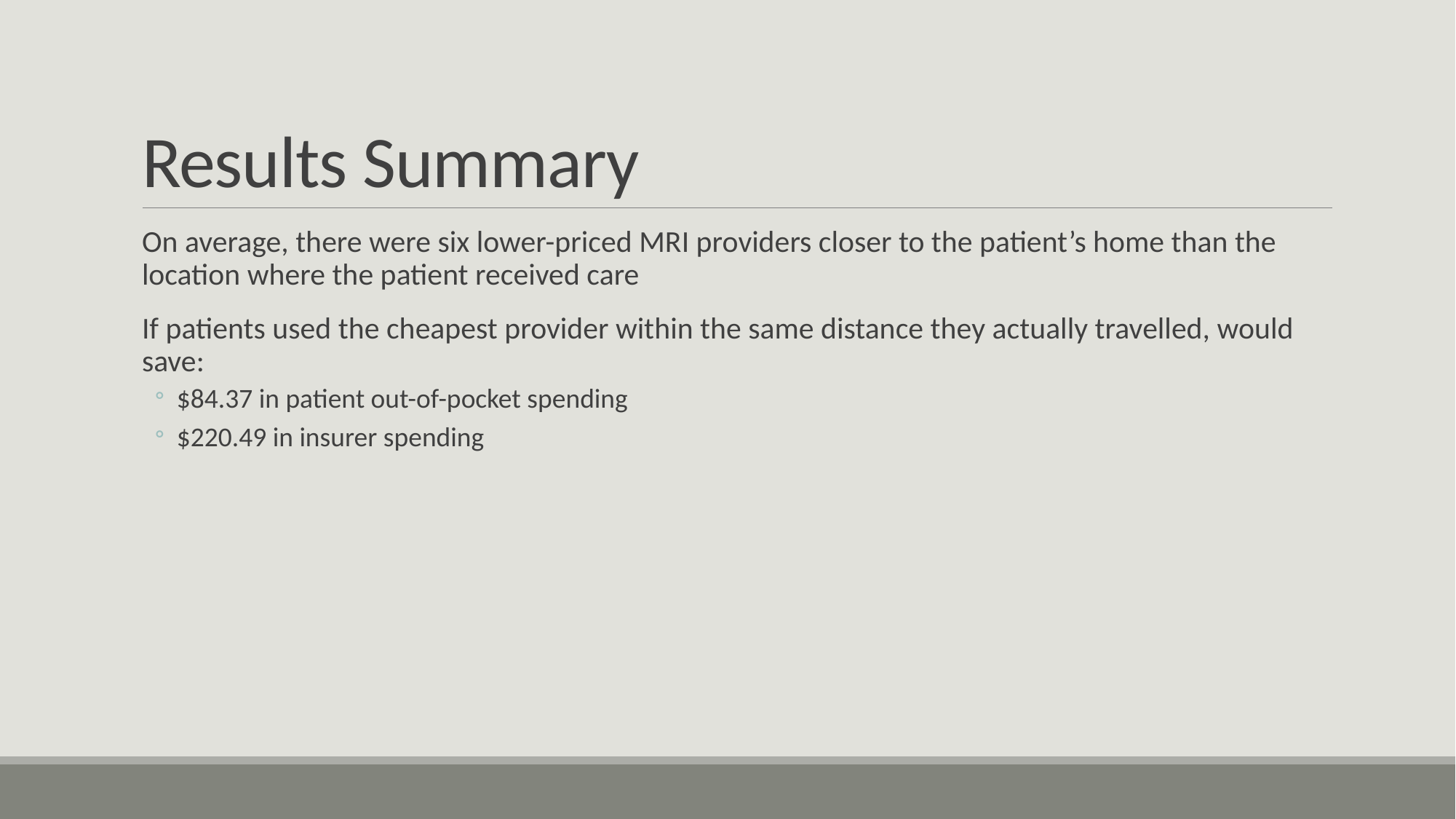

# Results Summary
On average, there were six lower-priced MRI providers closer to the patient’s home than the location where the patient received care
If patients used the cheapest provider within the same distance they actually travelled, would save:
$84.37 in patient out-of-pocket spending
$220.49 in insurer spending